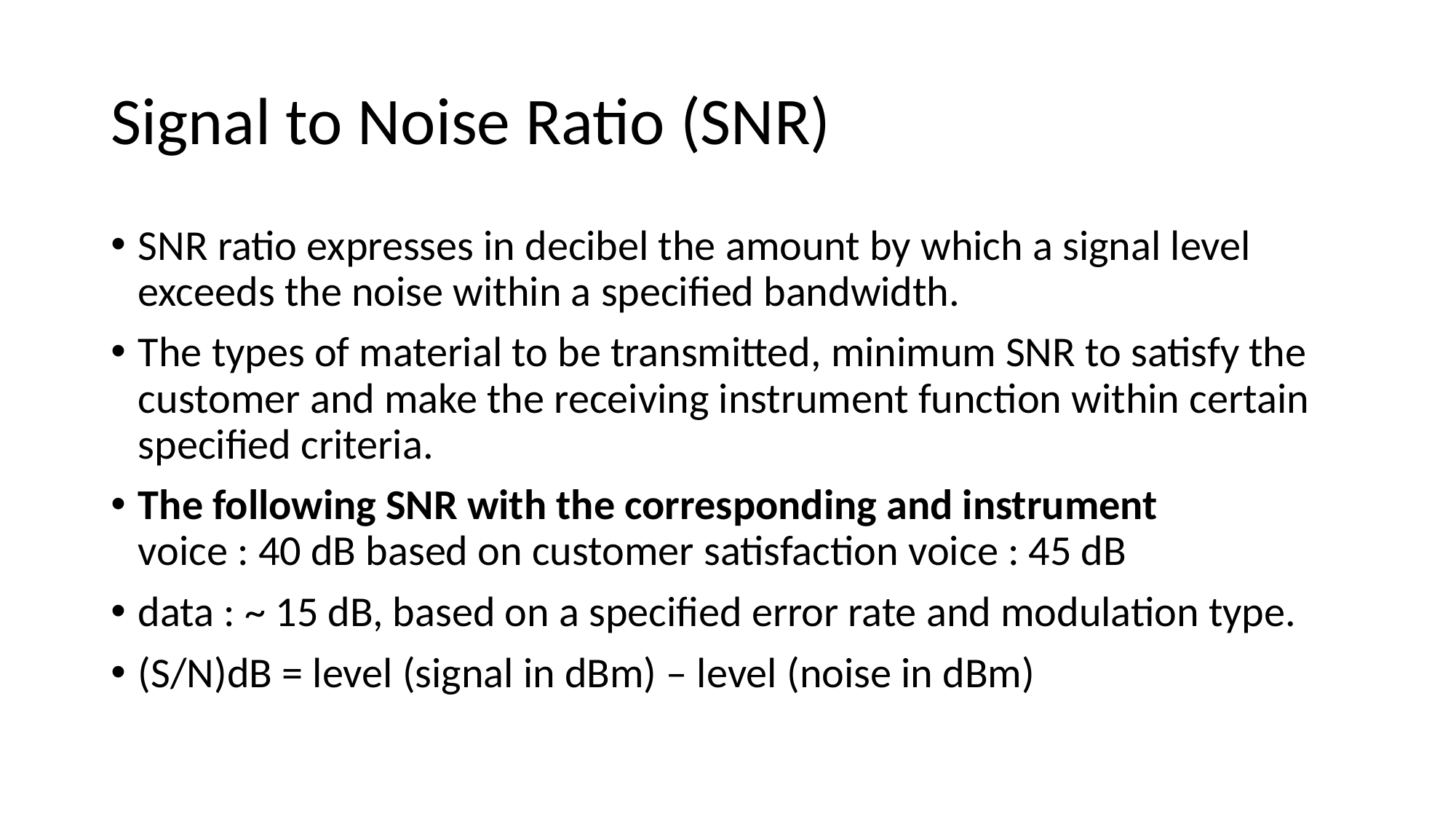

# Signal to Noise Ratio (SNR)
SNR ratio expresses in decibel the amount by which a signal level exceeds the noise within a specified bandwidth.
The types of material to be transmitted, minimum SNR to satisfy the customer and make the receiving instrument function within certain specified criteria.
The following SNR with the corresponding and instrument
voice : 40 dB based on customer satisfaction voice : 45 dB
data : ~ 15 dB, based on a specified error rate and modulation type.
(S/N)dB = level (signal in dBm) – level (noise in dBm)